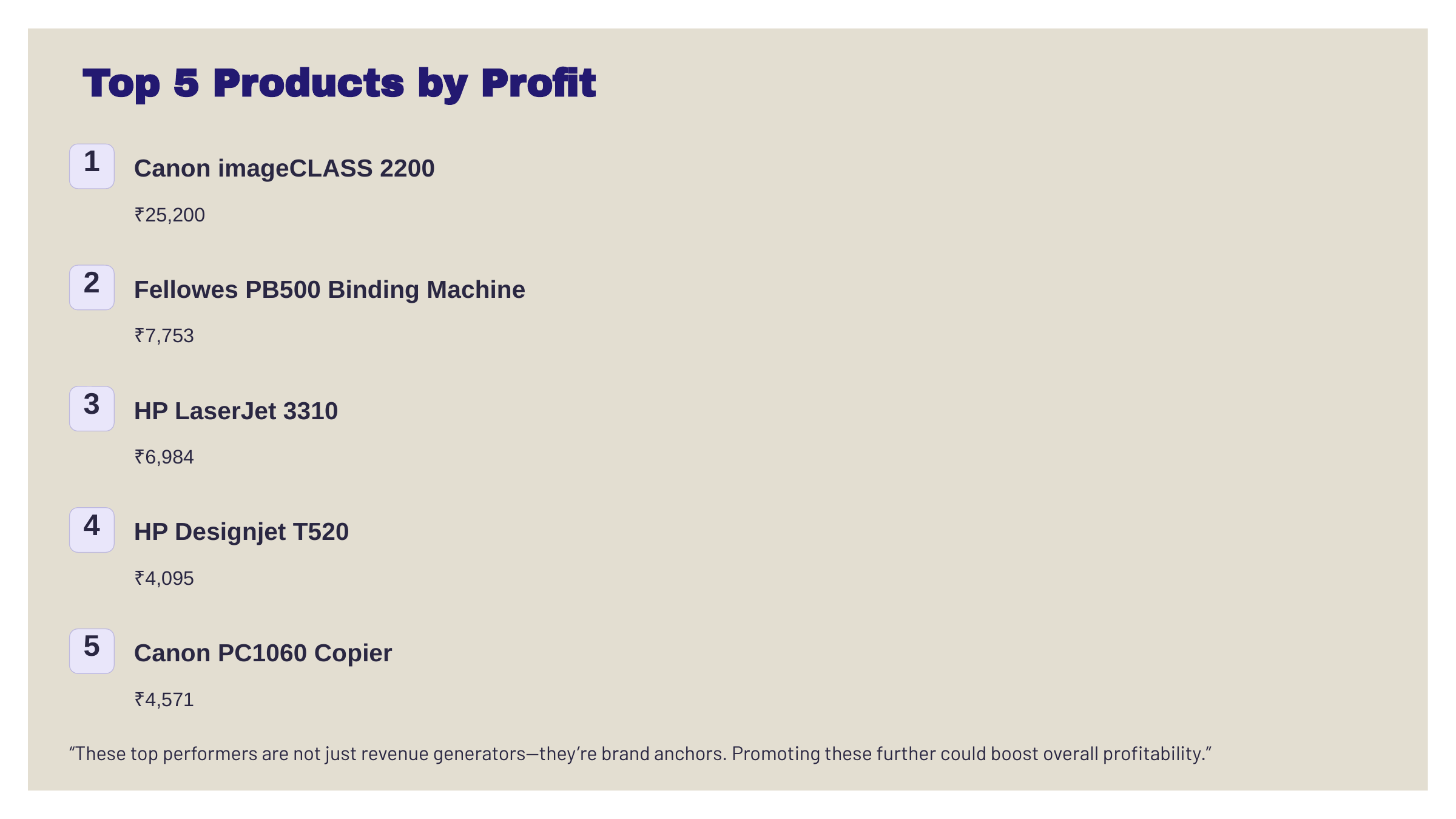

Top 5 Products by Profit

1
Canon imageCLASS 2200
₹25,200

2
Fellowes PB500 Binding Machine
₹7,753

3
HP LaserJet 3310
₹6,984

4
HP Designjet T520
₹4,095

5
Canon PC1060 Copier
₹4,571
“These top performers are not just revenue generators—they’re brand anchors. Promoting these further could boost overall profitability.”